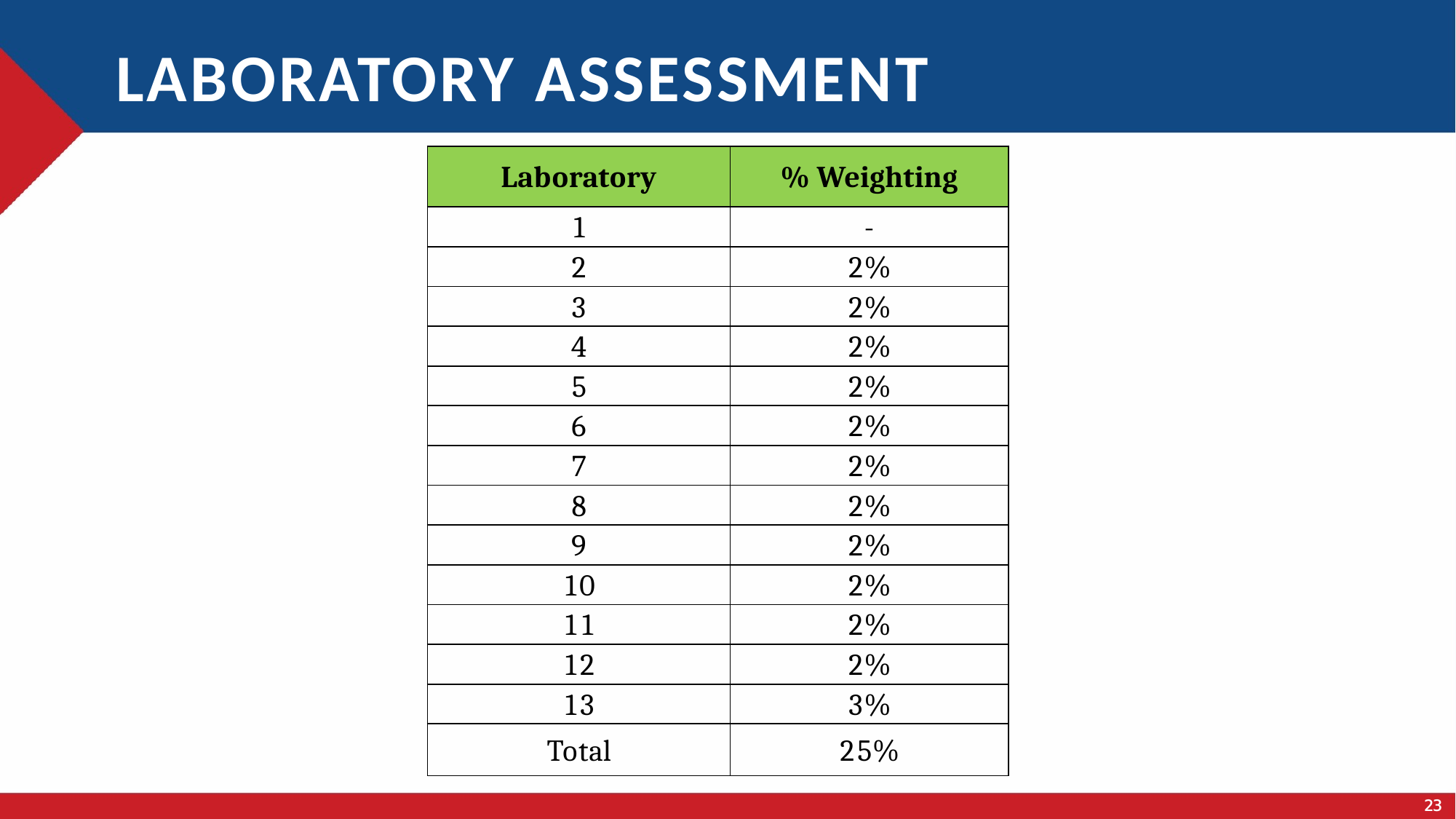

# Laboratory assessment
| Laboratory | % Weighting |
| --- | --- |
| 1 | - |
| 2 | 2% |
| 3 | 2% |
| 4 | 2% |
| 5 | 2% |
| 6 | 2% |
| 7 | 2% |
| 8 | 2% |
| 9 | 2% |
| 10 | 2% |
| 11 | 2% |
| 12 | 2% |
| 13 | 3% |
| Total | 25% |
23